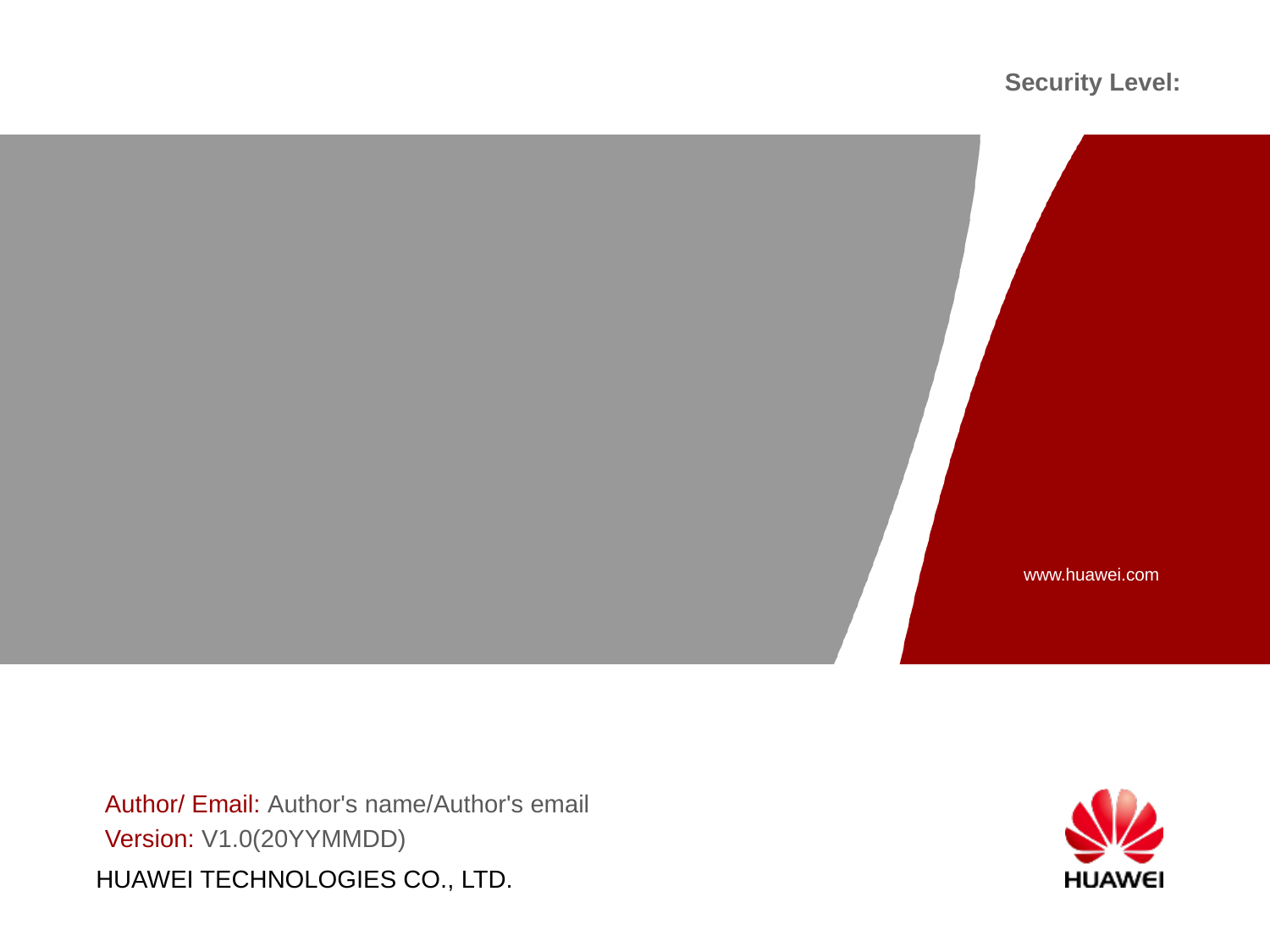

#

Author/ Email: Author's name/Author's email
Version: V1.0(20YYMMDD)